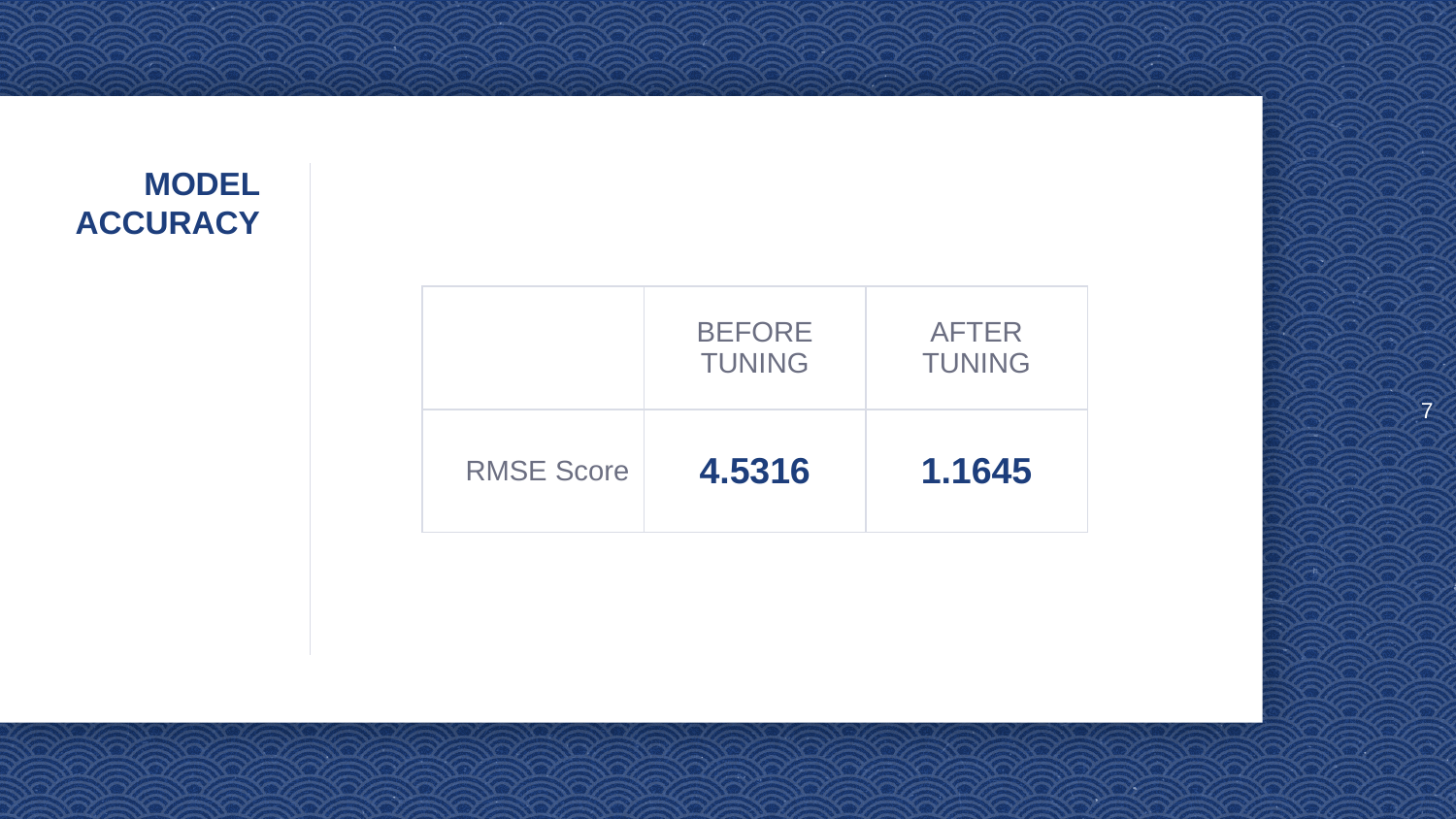

7
# MODEL ACCURACY
|  | BEFORE TUNING | AFTER TUNING |
| --- | --- | --- |
| RMSE Score | 4.5316 | 1.1645 |